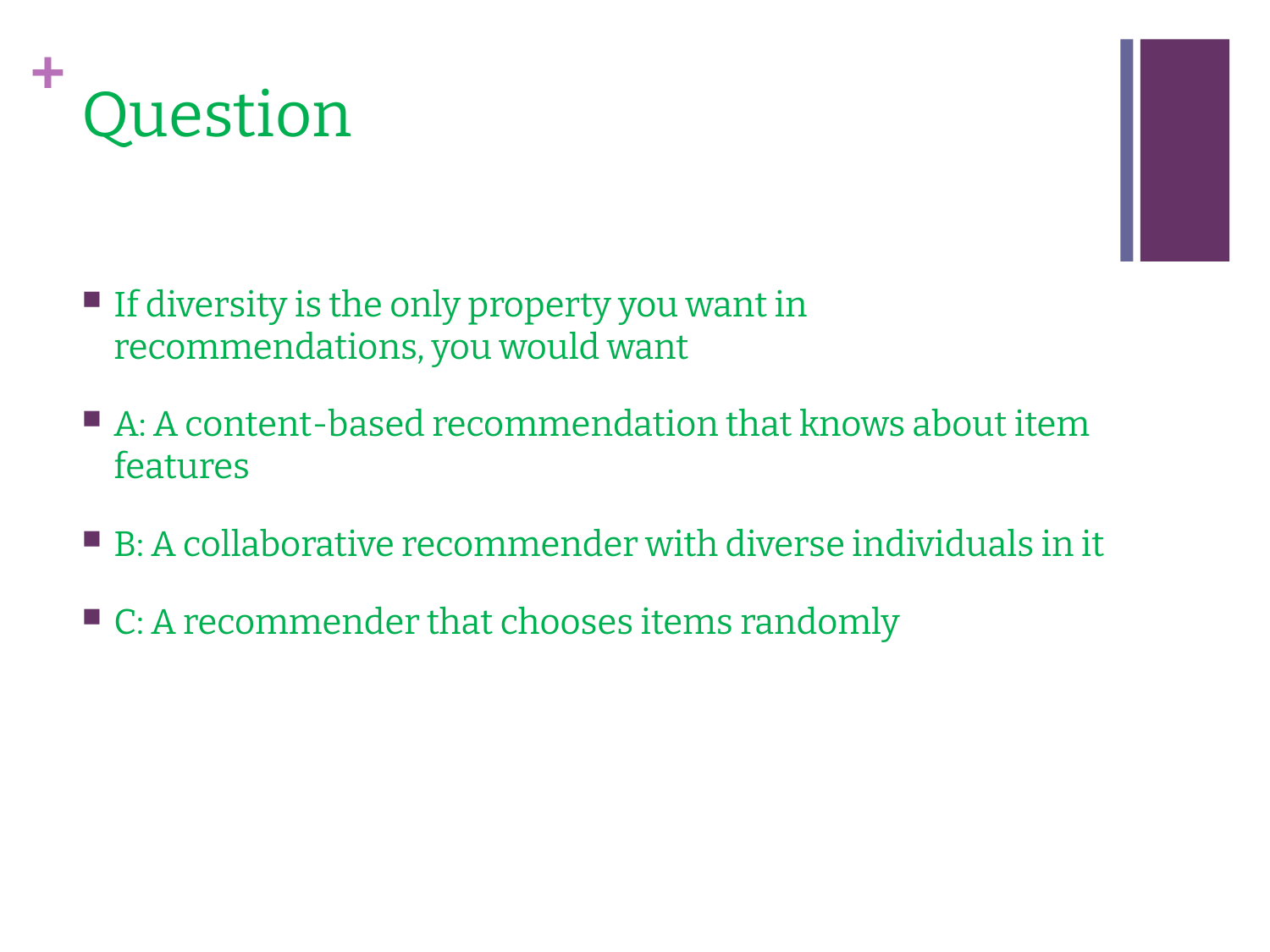

# Question
If diversity is the only property you want in recommendations, you would want
A: A content-based recommendation that knows about item features
B: A collaborative recommender with diverse individuals in it
C: A recommender that chooses items randomly